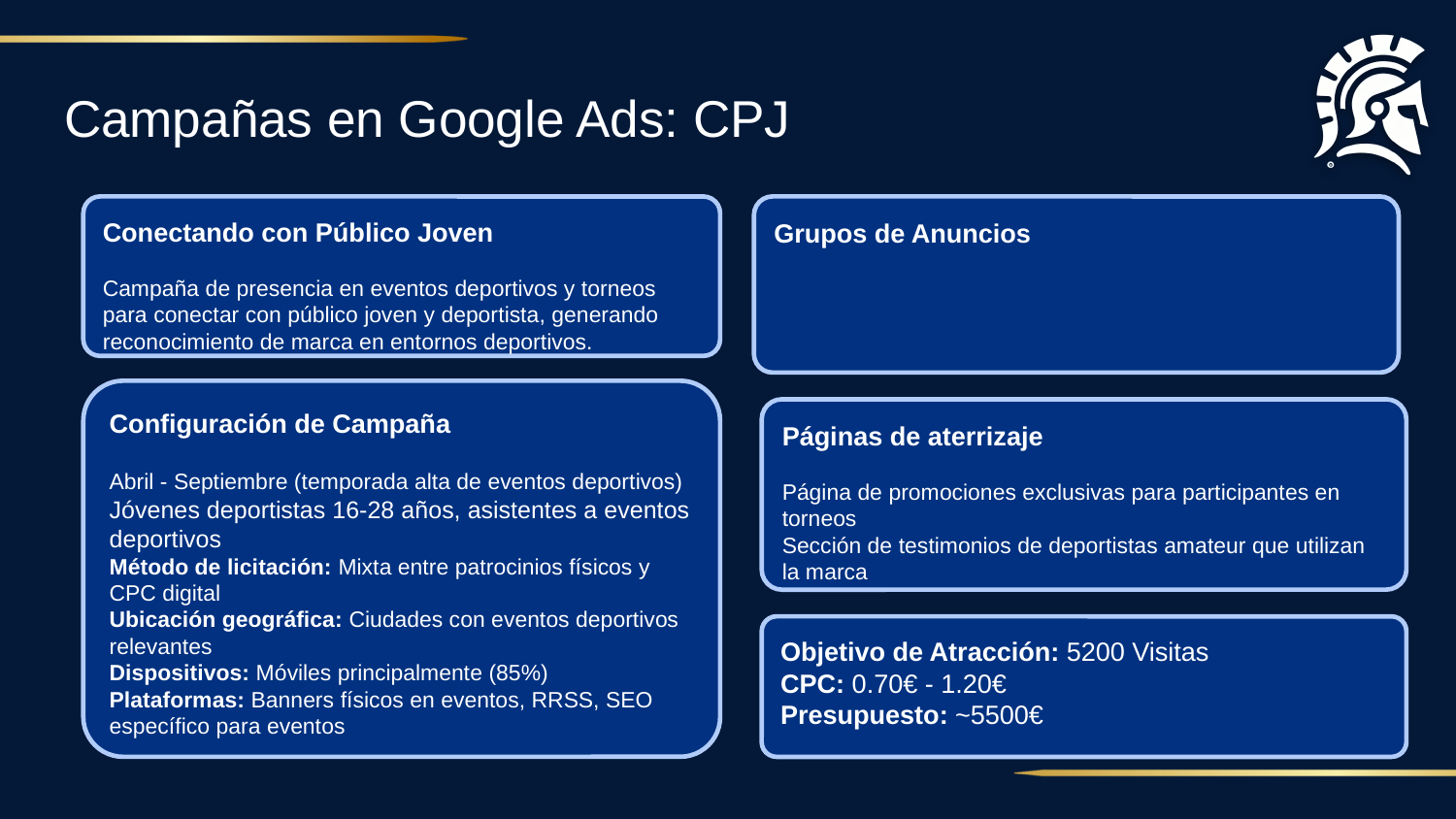

# Campañas en Google Ads: CPJ
Conectando con Público Joven

Campaña de presencia en eventos deportivos y torneos para conectar con público joven y deportista, generando reconocimiento de marca en entornos deportivos.
Grupos de Anuncios

Configuración de Campaña

Abril - Septiembre (temporada alta de eventos deportivos)
Jóvenes deportistas 16-28 años, asistentes a eventos deportivos
Método de licitación: Mixta entre patrocinios físicos y CPC digital
Ubicación geográfica: Ciudades con eventos deportivos relevantes
Dispositivos: Móviles principalmente (85%)
Plataformas: Banners físicos en eventos, RRSS, SEO específico para eventos

Páginas de aterrizaje

Página de promociones exclusivas para participantes en torneos
Sección de testimonios de deportistas amateur que utilizan la marca

Objetivo de Atracción: 5200 Visitas
CPC: 0.70€ - 1.20€
Presupuesto: ~5500€